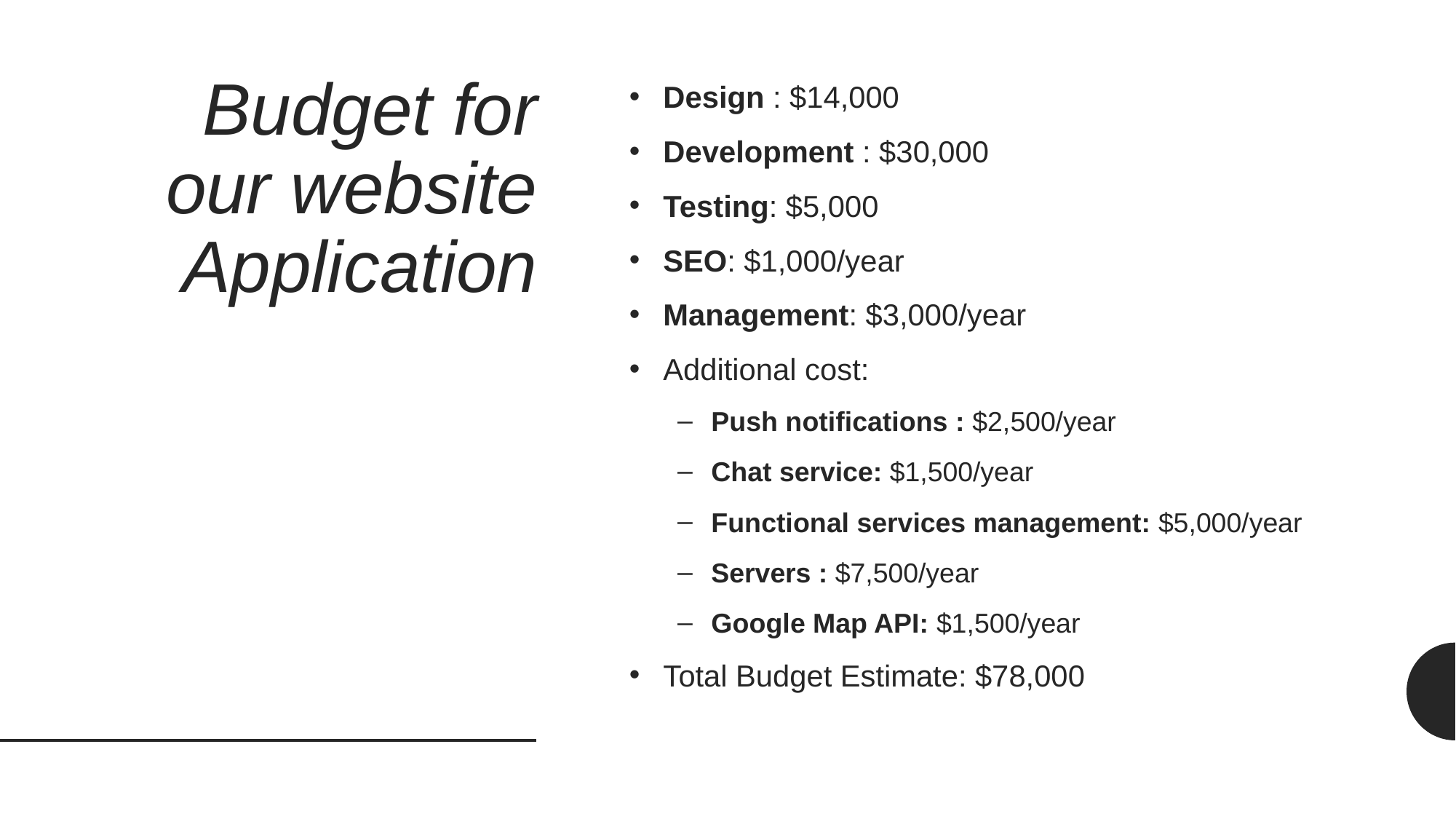

# Budget for our website Application
Design : $14,000
Development : $30,000
Testing: $5,000
SEO: $1,000/year
Management: $3,000/year
Additional cost:
Push notifications : $2,500/year
Chat service: $1,500/year
Functional services management: $5,000/year
Servers : $7,500/year
Google Map API: $1,500/year
Total Budget Estimate: $78,000